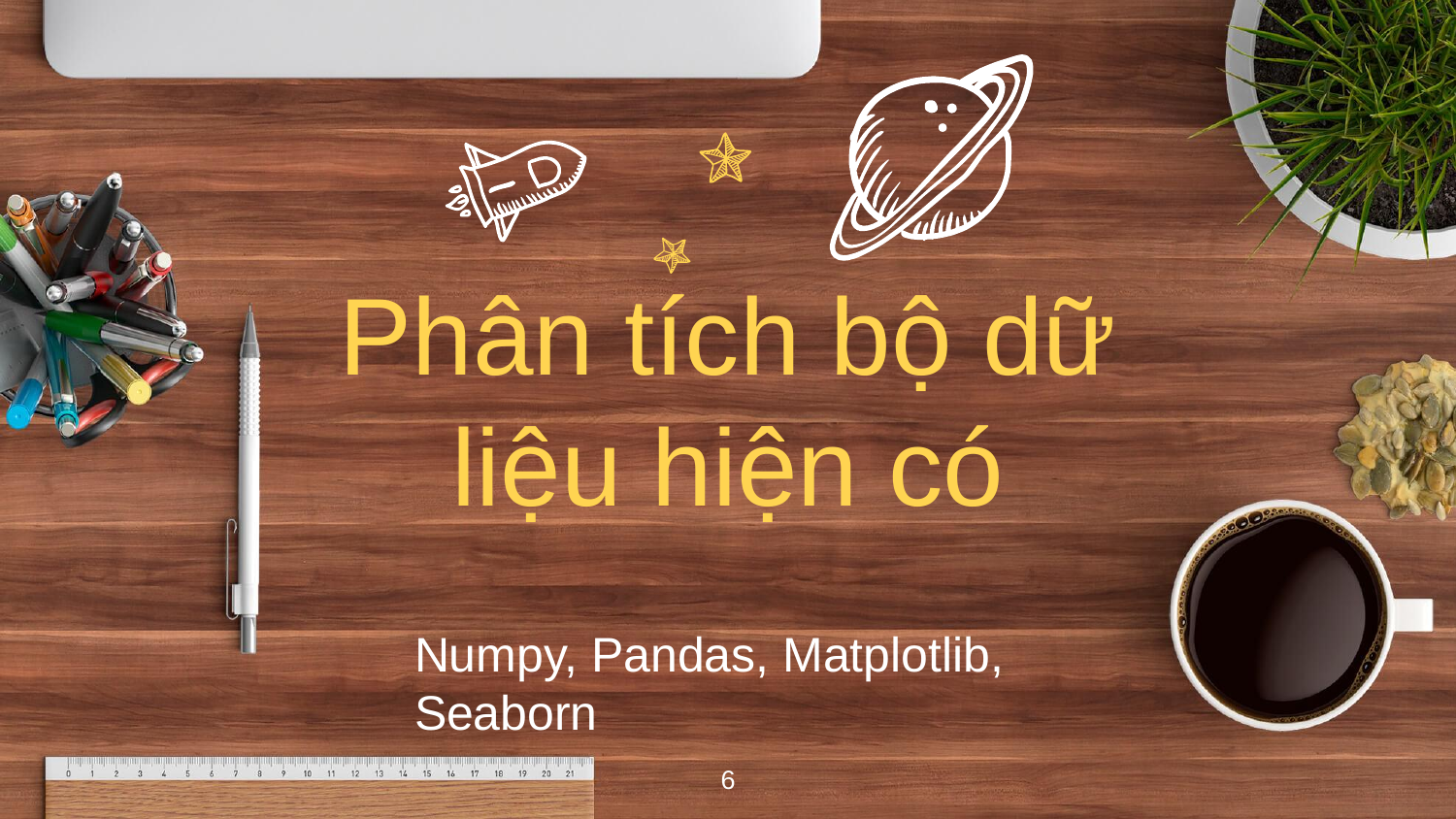

Phân tích bộ dữ liệu hiện có
Numpy, Pandas, Matplotlib, Seaborn
6